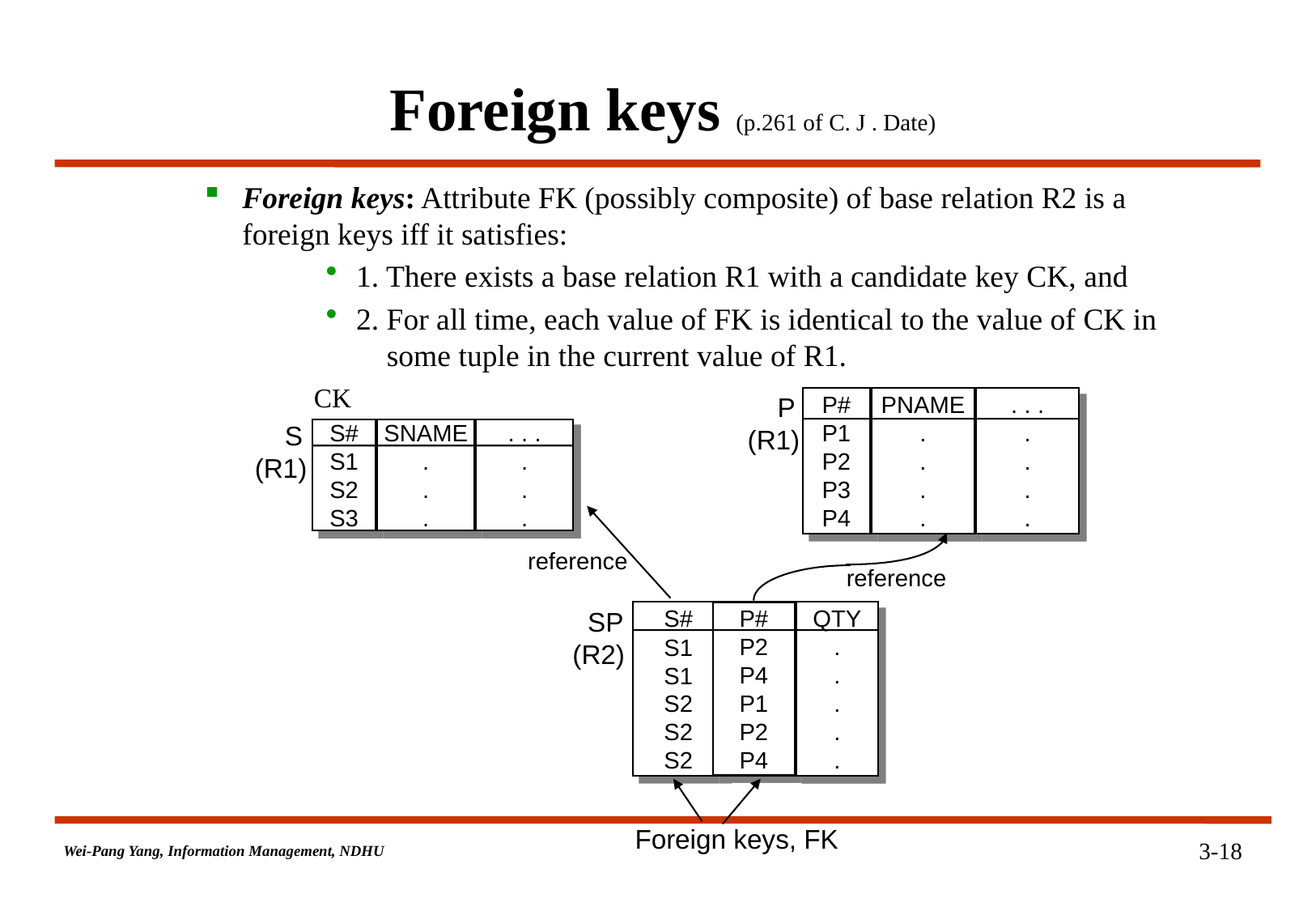

# Foreign keys (p.261 of C. J . Date)
Foreign keys: Attribute FK (possibly composite) of base relation R2 is a foreign keys iff it satisfies:
1. There exists a base relation R1 with a candidate key CK, and
2. For all time, each value of FK is identical to the value of CK in
    some tuple in the current value of R1.

CK
    P (R1)
P#
P1
P2
P3
P4
PNAME
.
.
.
.
. . .
.
.
.
.

    S (R1)
S#
S1
S2
S3
SNAME
.
.
.
. . .
.
.
.

reference
reference

  SP (R2)
S#
S1
S1
S2
S2
S2
QTY
.
.
.
.
.
P#
P2
P4
P1
P2
P4

Foreign keys, FK